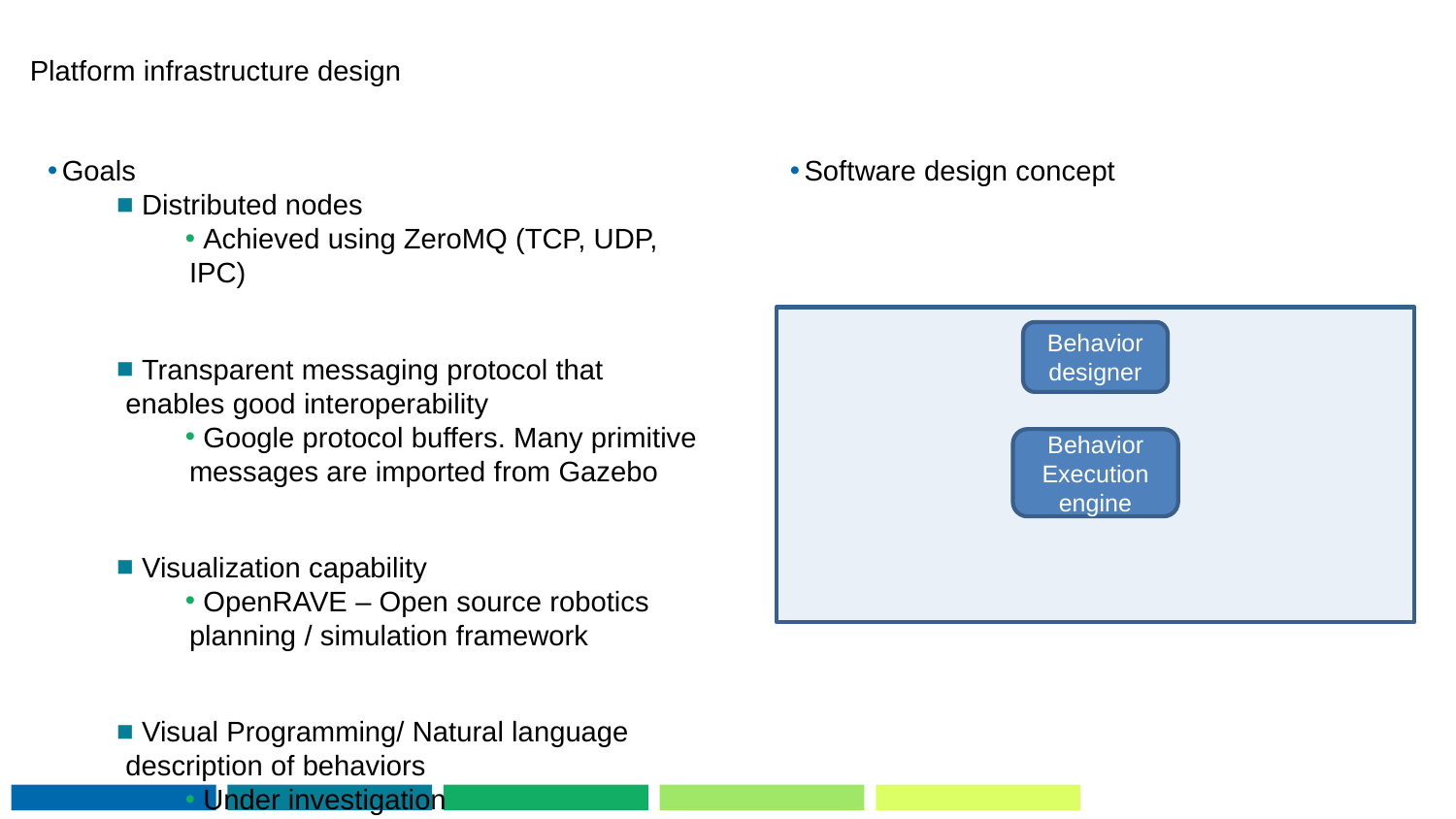

# Platform infrastructure design
Goals
 Distributed nodes
 Achieved using ZeroMQ (TCP, UDP, IPC)

 Transparent messaging protocol that enables good interoperability
 Google protocol buffers. Many primitive messages are imported from Gazebo

 Visualization capability
 OpenRAVE – Open source robotics planning / simulation framework

 Visual Programming/ Natural language description of behaviors
 Under investigation
Software design concept

Behavior designer
Behavior Execution engine